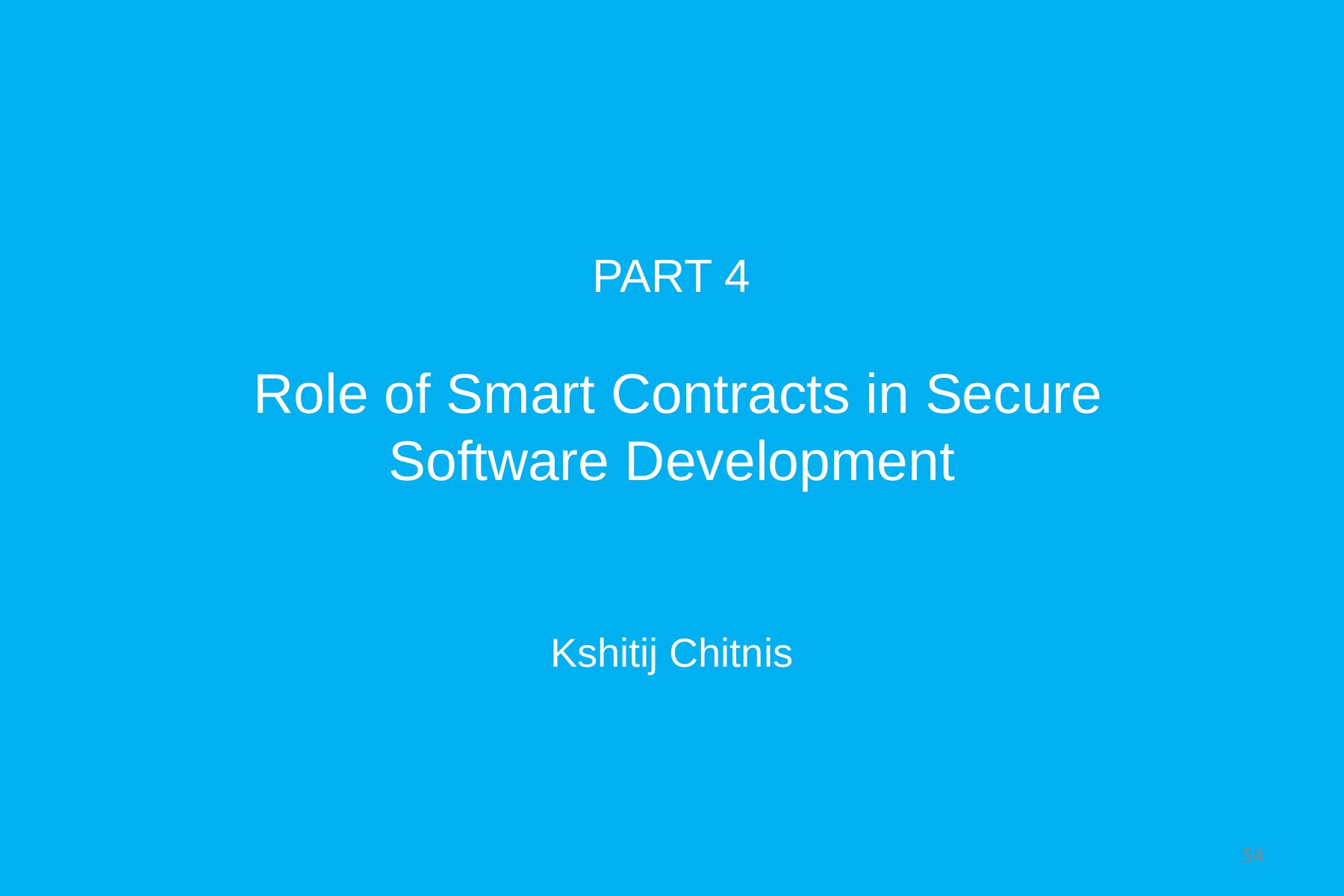

PART 4

 Role of Smart Contracts in Secure Software Development

Kshitij Chitnis
54